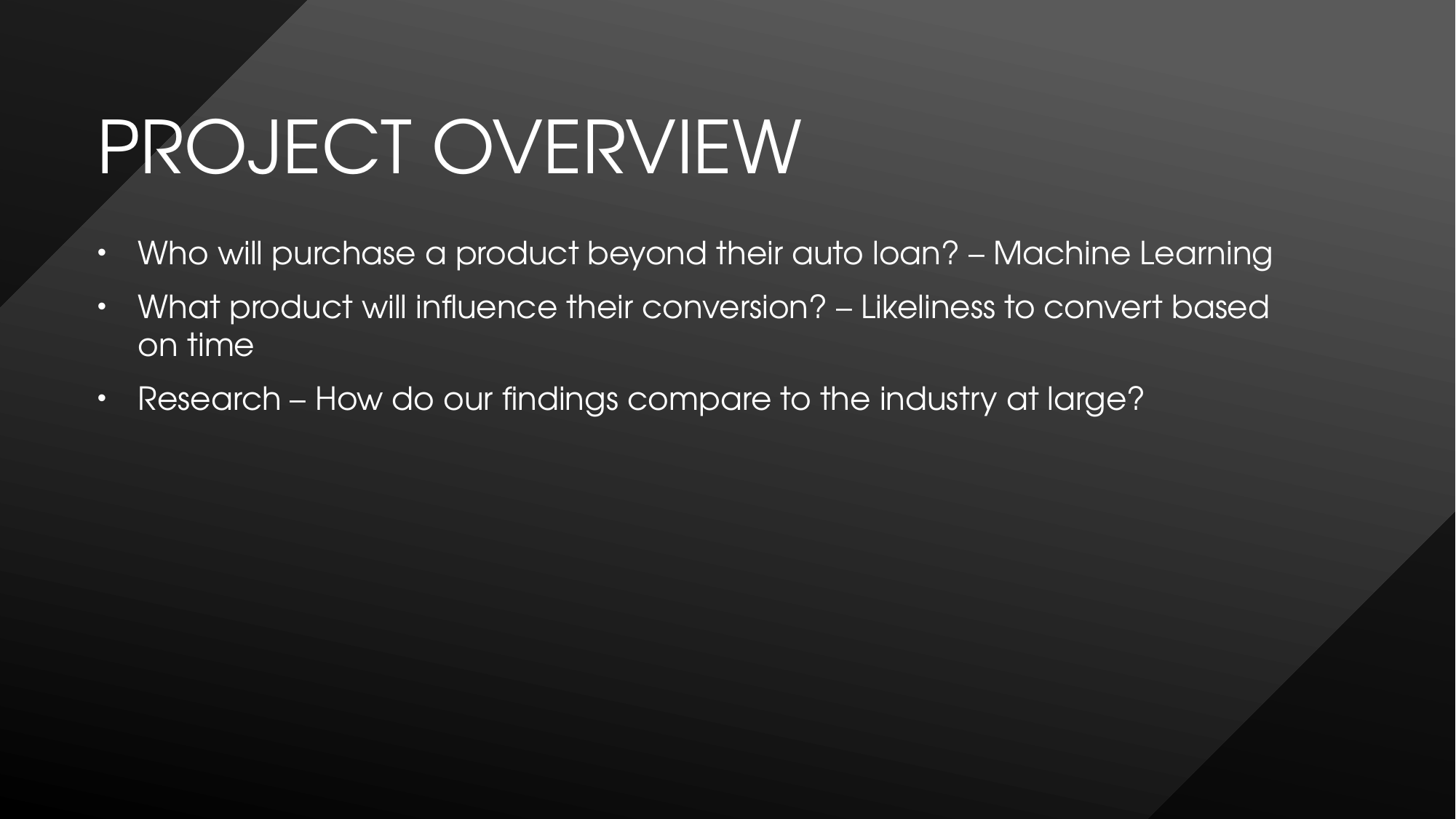

# Project Overview
Who will purchase a product beyond their auto loan? – Machine Learning
What product will influence their conversion? – Likeliness to convert based on time
Research – How do our findings compare to the industry at large?